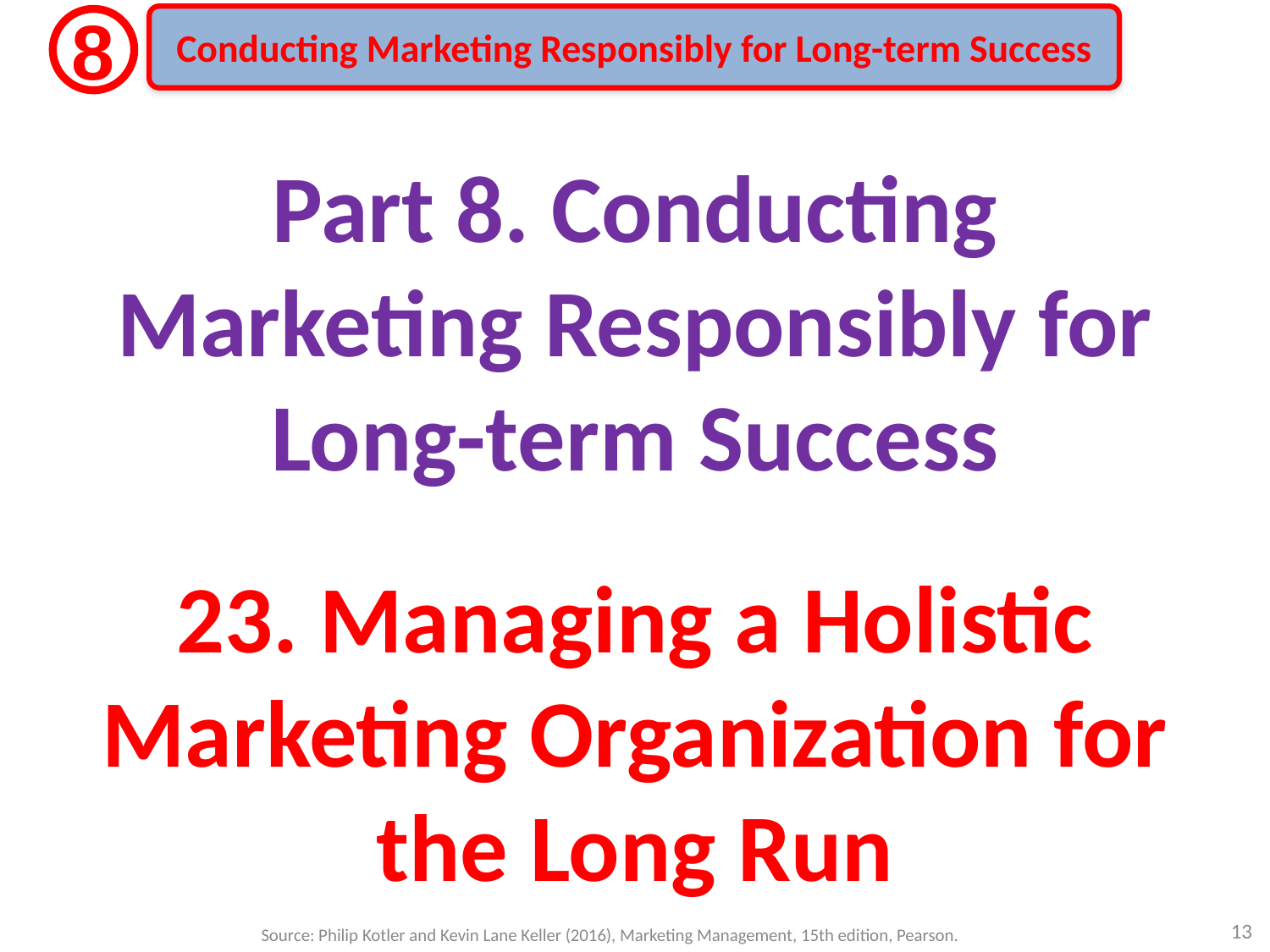

8
Conducting Marketing Responsibly for Long-term Success

# Part 8. Conducting Marketing Responsibly for Long-term Success 23. Managing a Holistic Marketing Organization for the Long Run
13
Source: Philip Kotler and Kevin Lane Keller (2016), Marketing Management, 15th edition, Pearson.